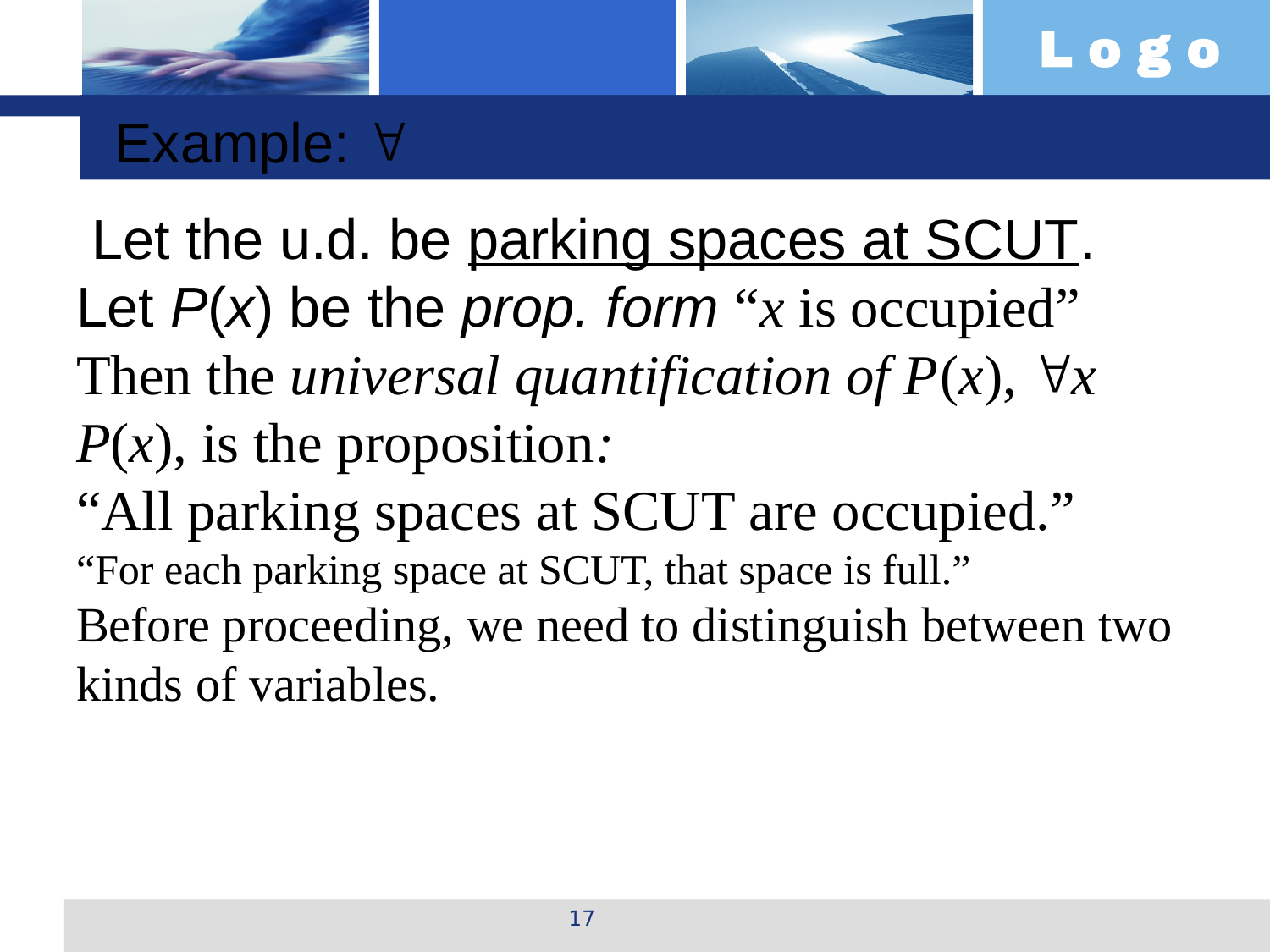

Example: ∀
 Let the u.d. be parking spaces at SCUT.
Let P(x) be the prop. form “x is occupied”
Then the universal quantification of P(x), ∀x P(x), is the proposition:
“All parking spaces at SCUT are occupied.”
“For each parking space at SCUT, that space is full.”
Before proceeding, we need to distinguish between two kinds of variables.
17